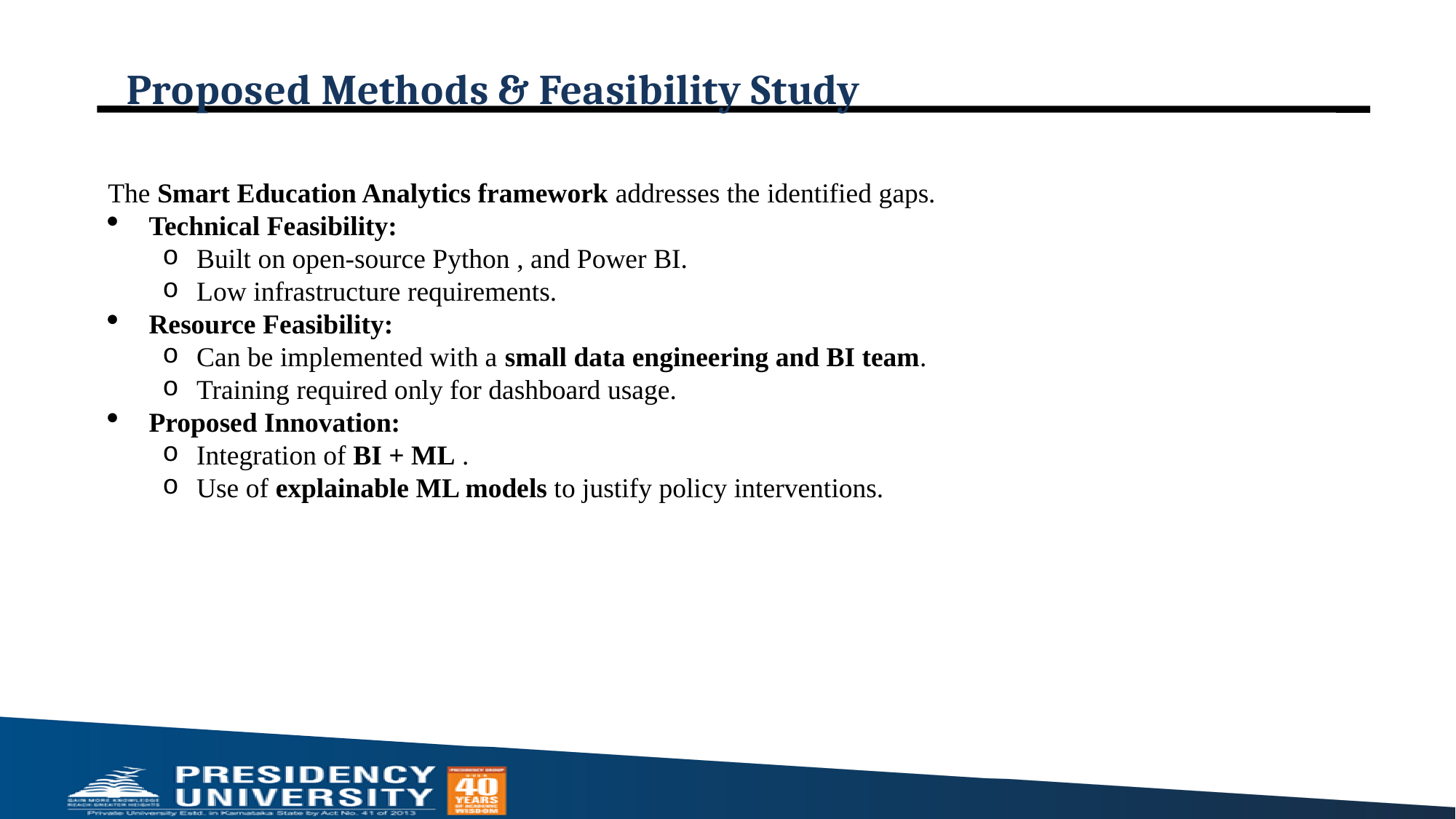

Proposed Methods & Feasibility Study

The Smart Education Analytics framework addresses the identified gaps.
Technical Feasibility:
Built on open-source Python , and Power BI.
Low infrastructure requirements.
Resource Feasibility:
Can be implemented with a small data engineering and BI team.
Training required only for dashboard usage.
Proposed Innovation:
Integration of BI + ML .
Use of explainable ML models to justify policy interventions.